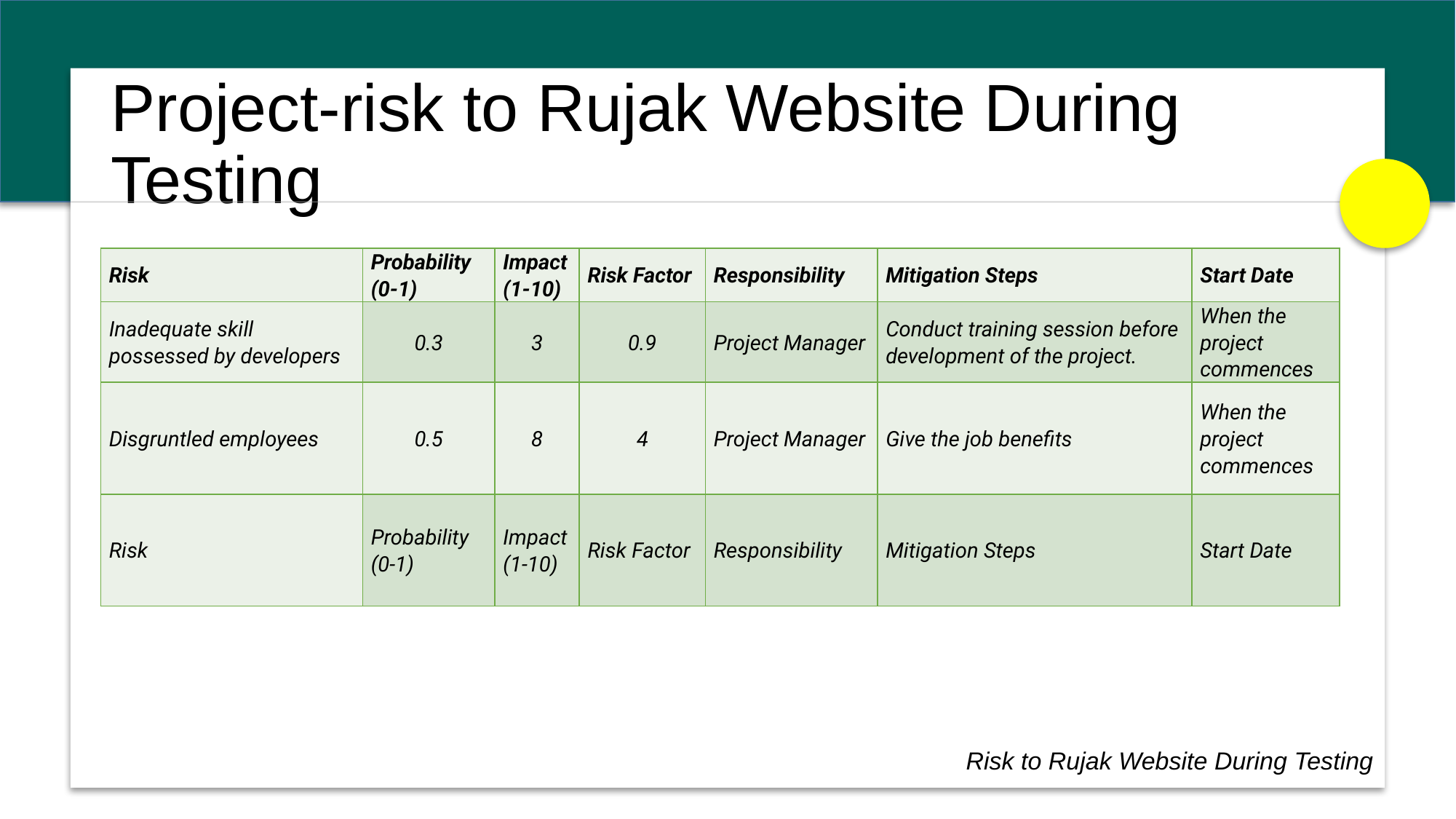

# Project-risk to Rujak Website During Testing

| Risk | Probability (0-1) | Impact (1-10) | Risk Factor | Responsibility | Mitigation Steps | Start Date |
| --- | --- | --- | --- | --- | --- | --- |
| Inadequate skill possessed by developers | 0.3 | 3 | 0.9 | Project Manager | Conduct training session before development of the project. | When the project commences |
| Disgruntled employees | 0.5 | 8 | 4 | Project Manager | Give the job benefits | When the project commences |
| Risk | Probability (0-1) | Impact (1-10) | Risk Factor | Responsibility | Mitigation Steps | Start Date |
Risk to Rujak Website During Testing